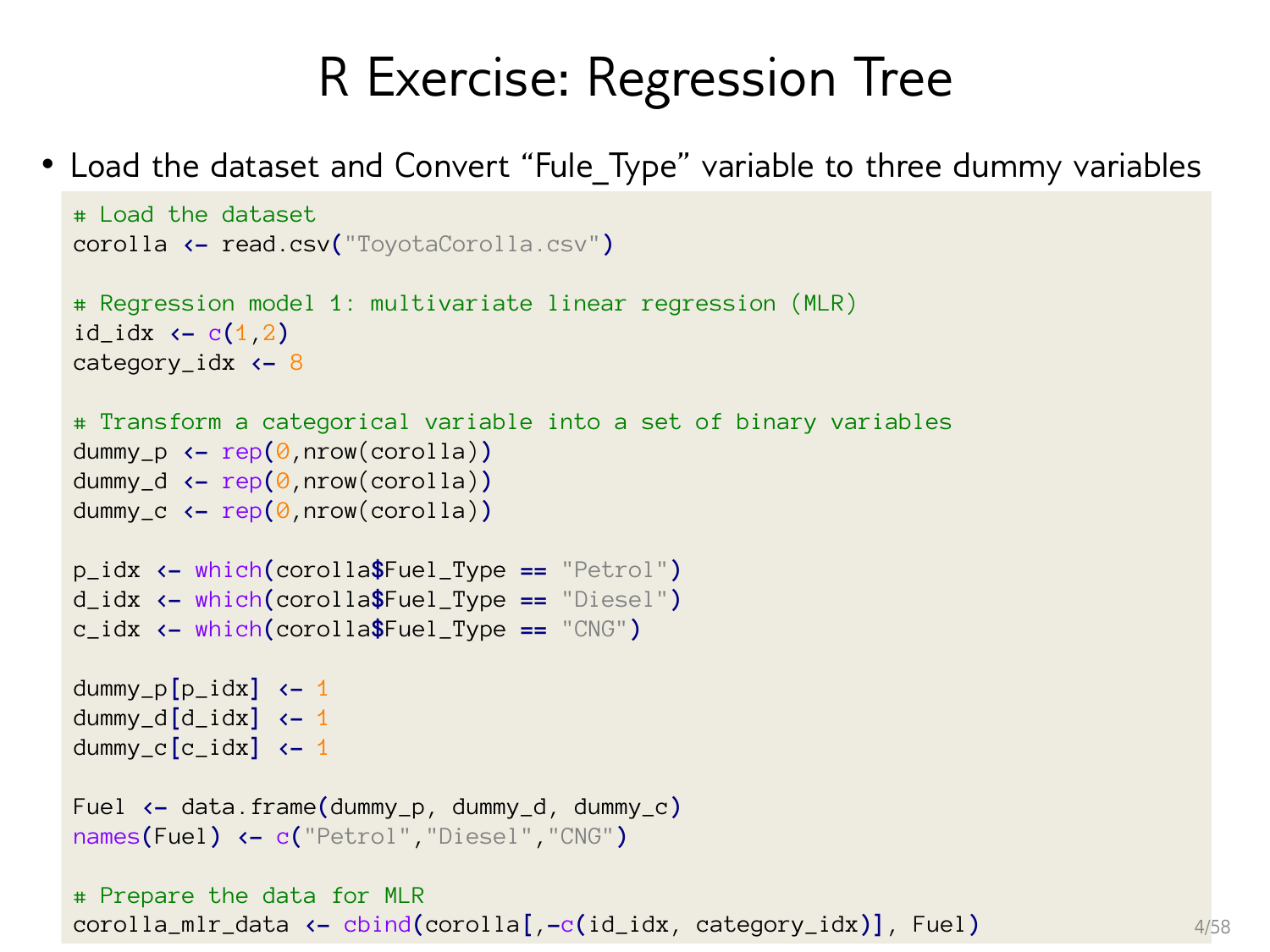

# R Exercise: Regression Tree
Load the dataset and Convert “Fule_Type” variable to three dummy variables

# Load the dataset
corolla <- read.csv("ToyotaCorolla.csv")

# Regression model 1: multivariate linear regression (MLR)
id_idx <- c(1,2)
category_idx <- 8

# Transform a categorical variable into a set of binary variables
dummy_p <- rep(0,nrow(corolla))
dummy_d <- rep(0,nrow(corolla))
dummy_c <- rep(0,nrow(corolla))

p_idx <- which(corolla$Fuel_Type == "Petrol")
d_idx <- which(corolla$Fuel_Type == "Diesel")
c_idx <- which(corolla$Fuel_Type == "CNG")

dummy_p[p_idx] <- 1
dummy_d[d_idx] <- 1
dummy_c[c_idx] <- 1

Fuel <- data.frame(dummy_p, dummy_d, dummy_c)
names(Fuel) <- c("Petrol","Diesel","CNG")

# Prepare the data for MLR
corolla_mlr_data <- cbind(corolla[,-c(id_idx, category_idx)], Fuel)
4/58